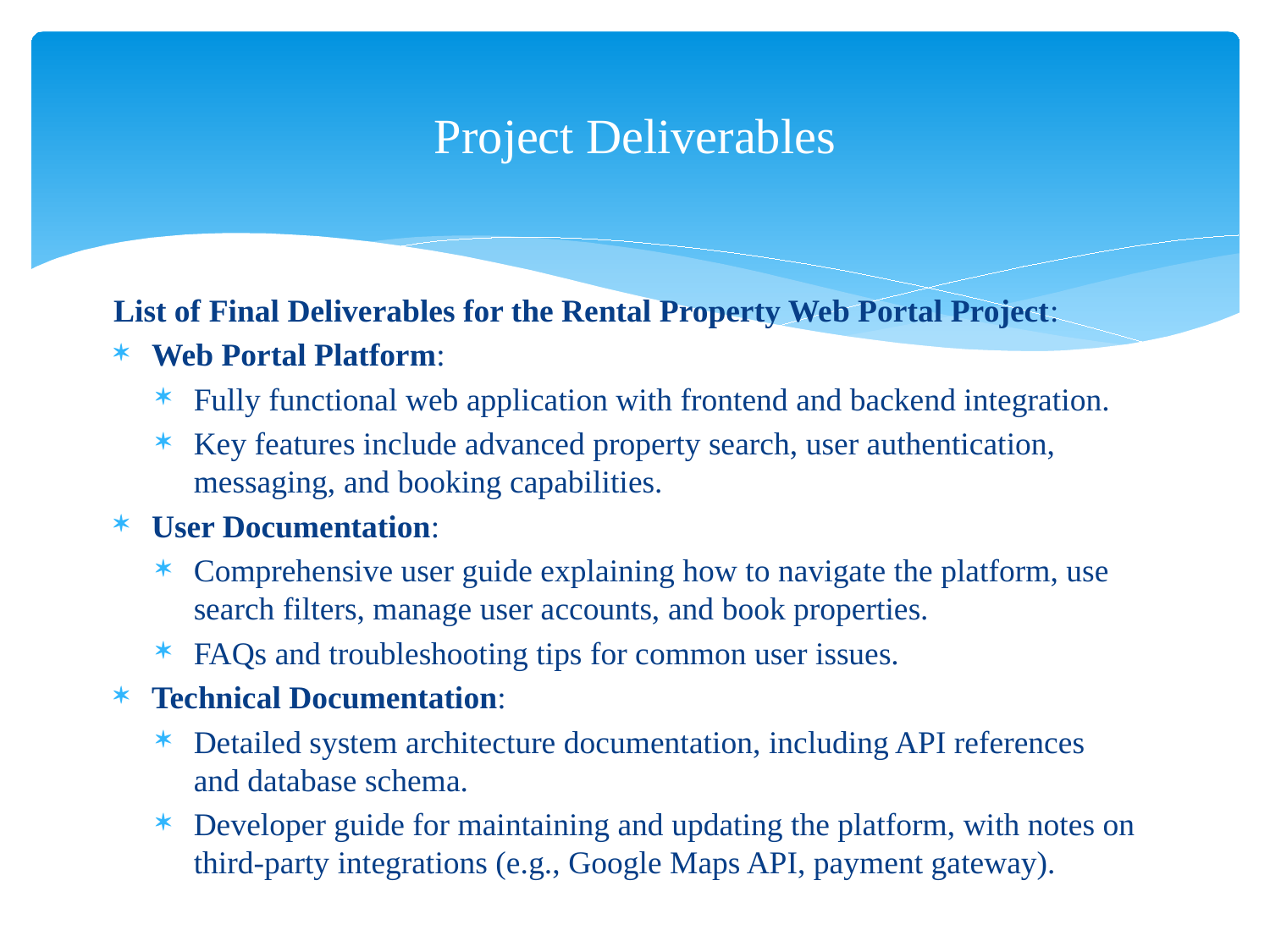

# Project Deliverables
List of Final Deliverables for the Rental Property Web Portal Project:
Web Portal Platform:
Fully functional web application with frontend and backend integration.
Key features include advanced property search, user authentication, messaging, and booking capabilities.
User Documentation:
Comprehensive user guide explaining how to navigate the platform, use search filters, manage user accounts, and book properties.
FAQs and troubleshooting tips for common user issues.
Technical Documentation:
Detailed system architecture documentation, including API references and database schema.
Developer guide for maintaining and updating the platform, with notes on third-party integrations (e.g., Google Maps API, payment gateway).